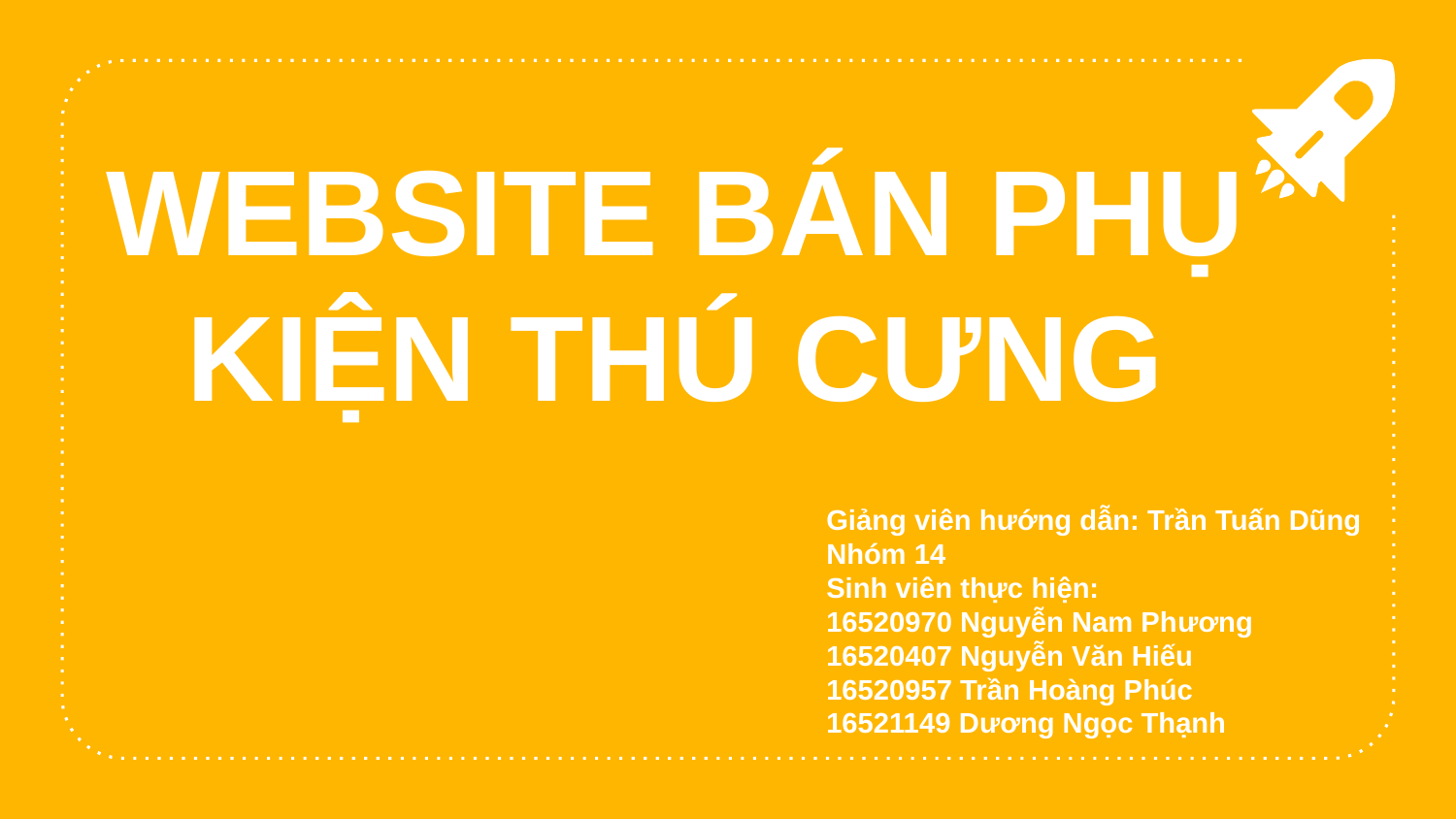

# WEBSITE BÁN PHỤ KIỆN THÚ CƯNG
Giảng viên hướng dẫn: Trần Tuấn Dũng
Nhóm 14
Sinh viên thực hiện:
16520970 Nguyễn Nam Phương
16520407 Nguyễn Văn Hiếu
16520957 Trần Hoàng Phúc
16521149 Dương Ngọc Thạnh